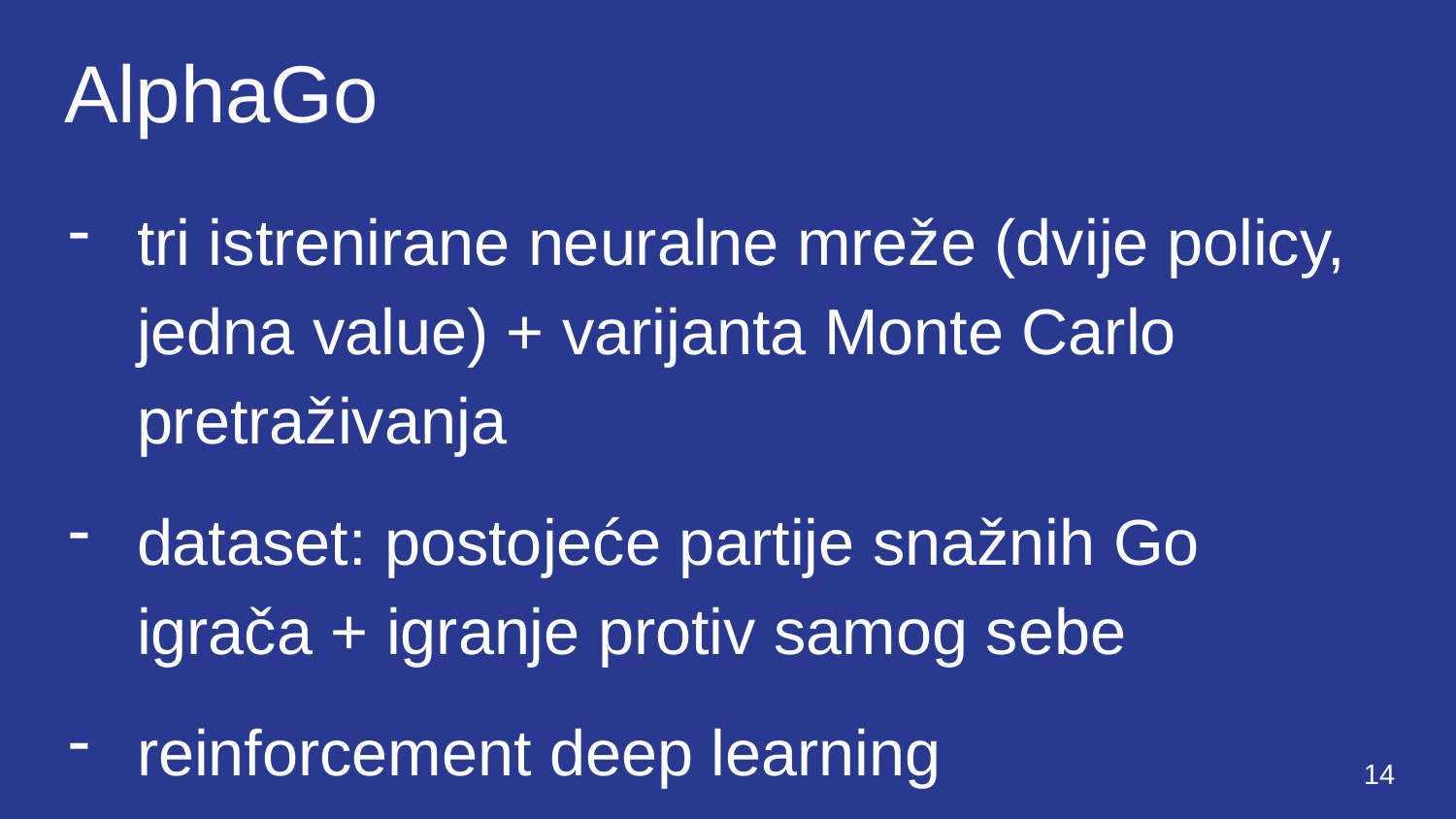

# AlphaGo

tri istrenirane neuralne mreže (dvije policy, jedna value) + varijanta Monte Carlo pretraživanja
dataset: postojeće partije snažnih Go igrača + igranje protiv samog sebe
reinforcement deep learning
14